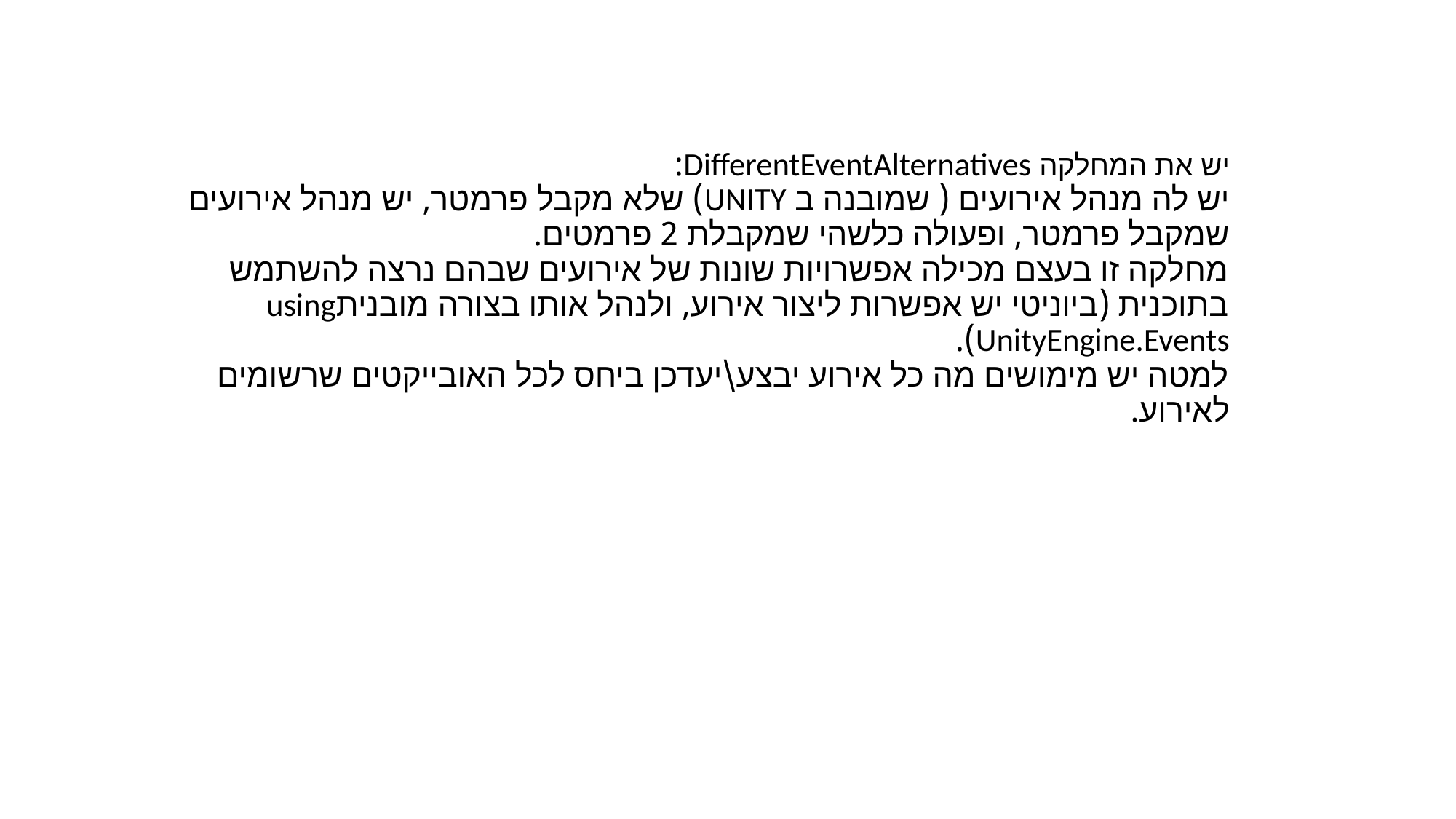

# יש את המחלקה DifferentEventAlternatives: יש לה מנהל אירועים ( שמובנה ב UNITY) שלא מקבל פרמטר, יש מנהל אירועים שמקבל פרמטר, ופעולה כלשהי שמקבלת 2 פרמטים. מחלקה זו בעצם מכילה אפשרויות שונות של אירועים שבהם נרצה להשתמש בתוכנית (ביוניטי יש אפשרות ליצור אירוע, ולנהל אותו בצורה מובניתusing UnityEngine.Events). למטה יש מימושים מה כל אירוע יבצע\יעדכן ביחס לכל האובייקטים שרשומים לאירוע.